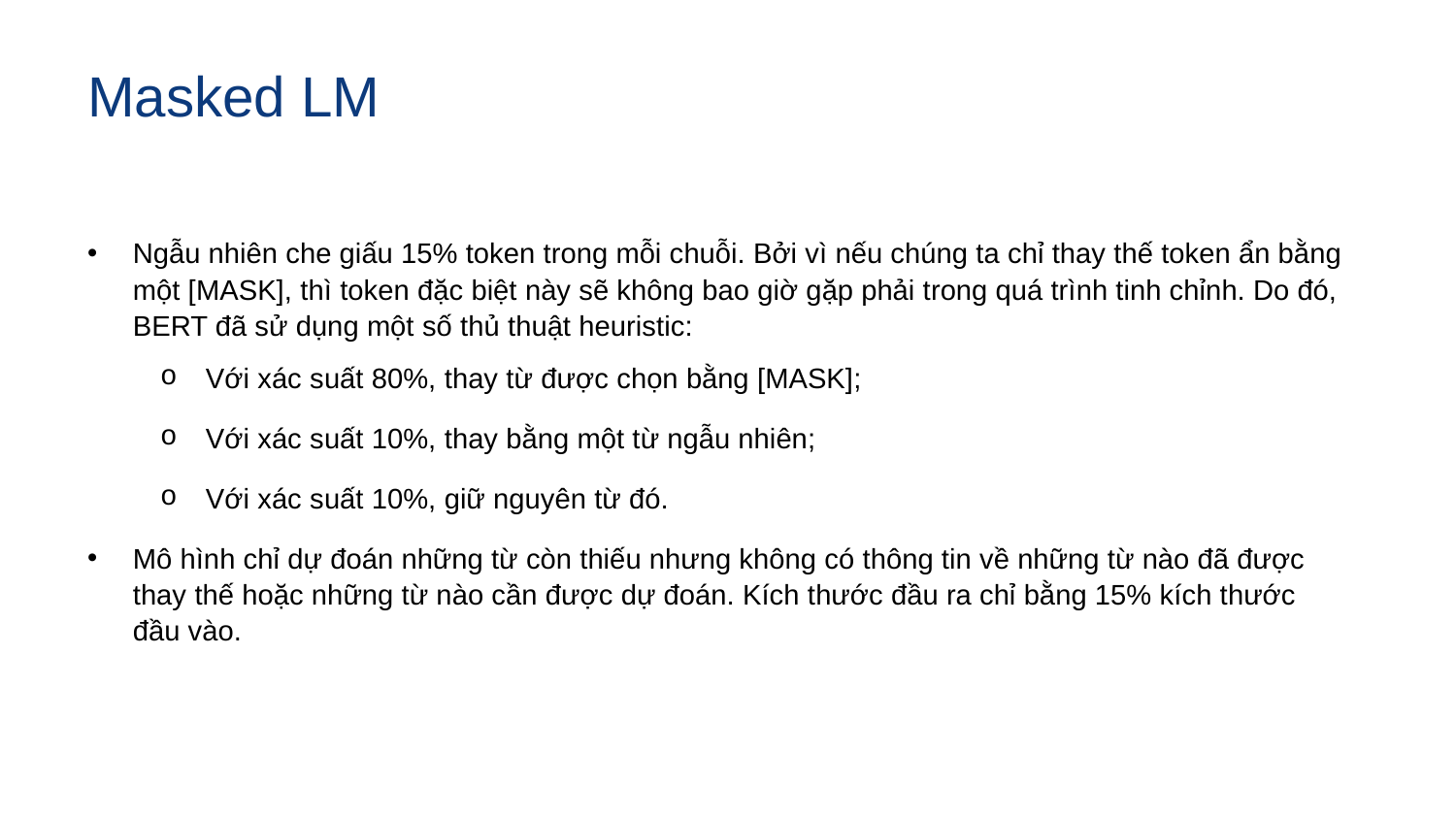

# Masked LM
Ngẫu nhiên che giấu 15% token trong mỗi chuỗi. Bởi vì nếu chúng ta chỉ thay thế token ẩn bằng một [MASK], thì token đặc biệt này sẽ không bao giờ gặp phải trong quá trình tinh chỉnh. Do đó, BERT đã sử dụng một số thủ thuật heuristic:
Với xác suất 80%, thay từ được chọn bằng [MASK];
Với xác suất 10%, thay bằng một từ ngẫu nhiên;
Với xác suất 10%, giữ nguyên từ đó.
Mô hình chỉ dự đoán những từ còn thiếu nhưng không có thông tin về những từ nào đã được thay thế hoặc những từ nào cần được dự đoán. Kích thước đầu ra chỉ bằng 15% kích thước đầu vào.